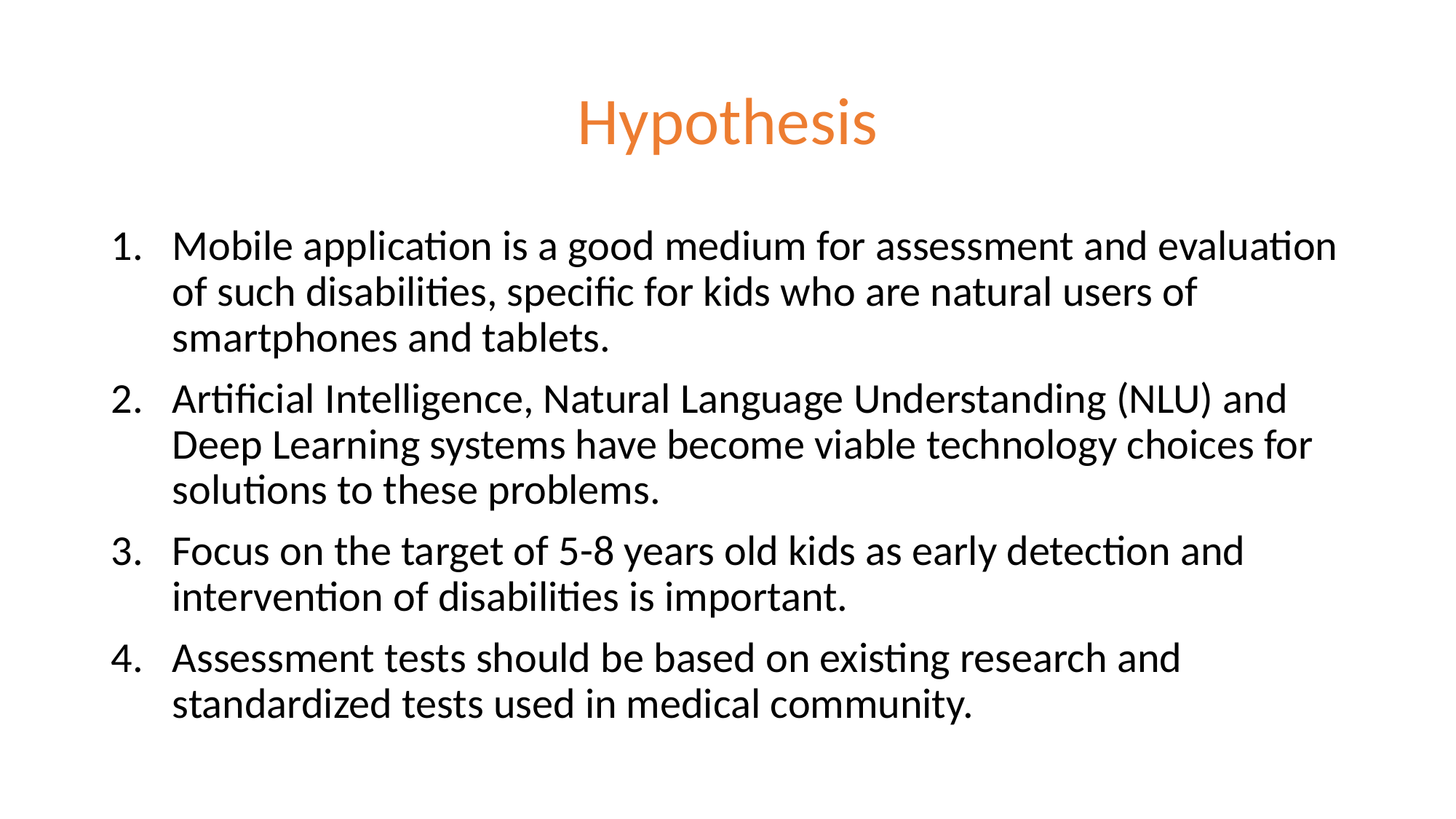

# Hypothesis
Mobile application is a good medium for assessment and evaluation of such disabilities, specific for kids who are natural users of smartphones and tablets.
Artificial Intelligence, Natural Language Understanding (NLU) and Deep Learning systems have become viable technology choices for solutions to these problems.
Focus on the target of 5-8 years old kids as early detection and intervention of disabilities is important.
Assessment tests should be based on existing research and standardized tests used in medical community.